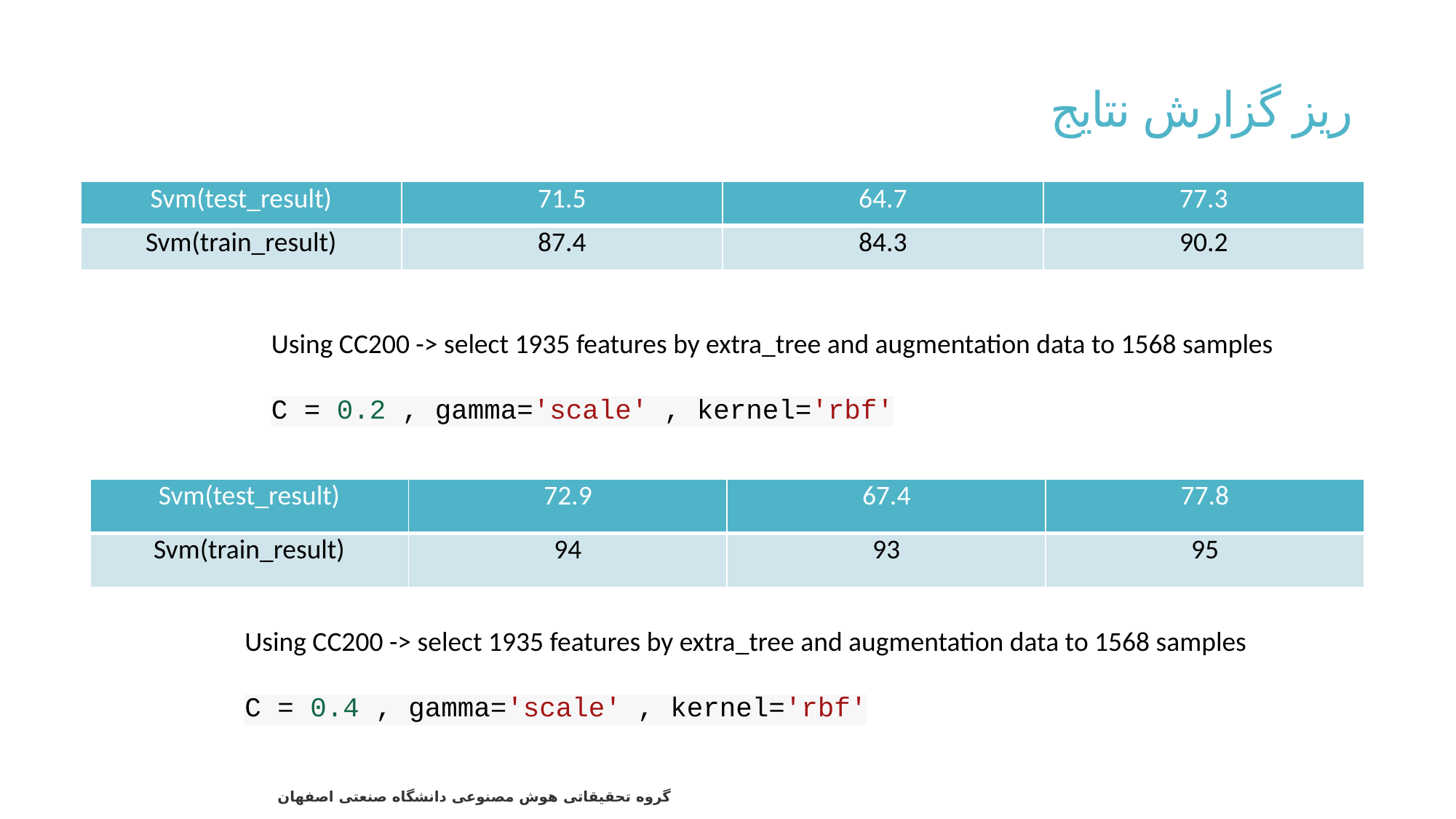

# ریز گزارش نتایج
| Svm(test\_result) | 71.5 | 64.7 | 77.3 |
| --- | --- | --- | --- |
| Svm(train\_result) | 87.4 | 84.3 | 90.2 |
Using CC200 -> select 1935 features by extra_tree and augmentation data to 1568 samples

C = 0.2 , gamma='scale' , kernel='rbf'

| Svm(test\_result) | 72.9 | 67.4 | 77.8 |
| --- | --- | --- | --- |
| Svm(train\_result) | 94 | 93 | 95 |
Using CC200 -> select 1935 features by extra_tree and augmentation data to 1568 samples

C = 0.4 , gamma='scale' , kernel='rbf'
68
گروه تحقیقاتی هوش مصنوعی دانشگاه صنعتی اصفهان